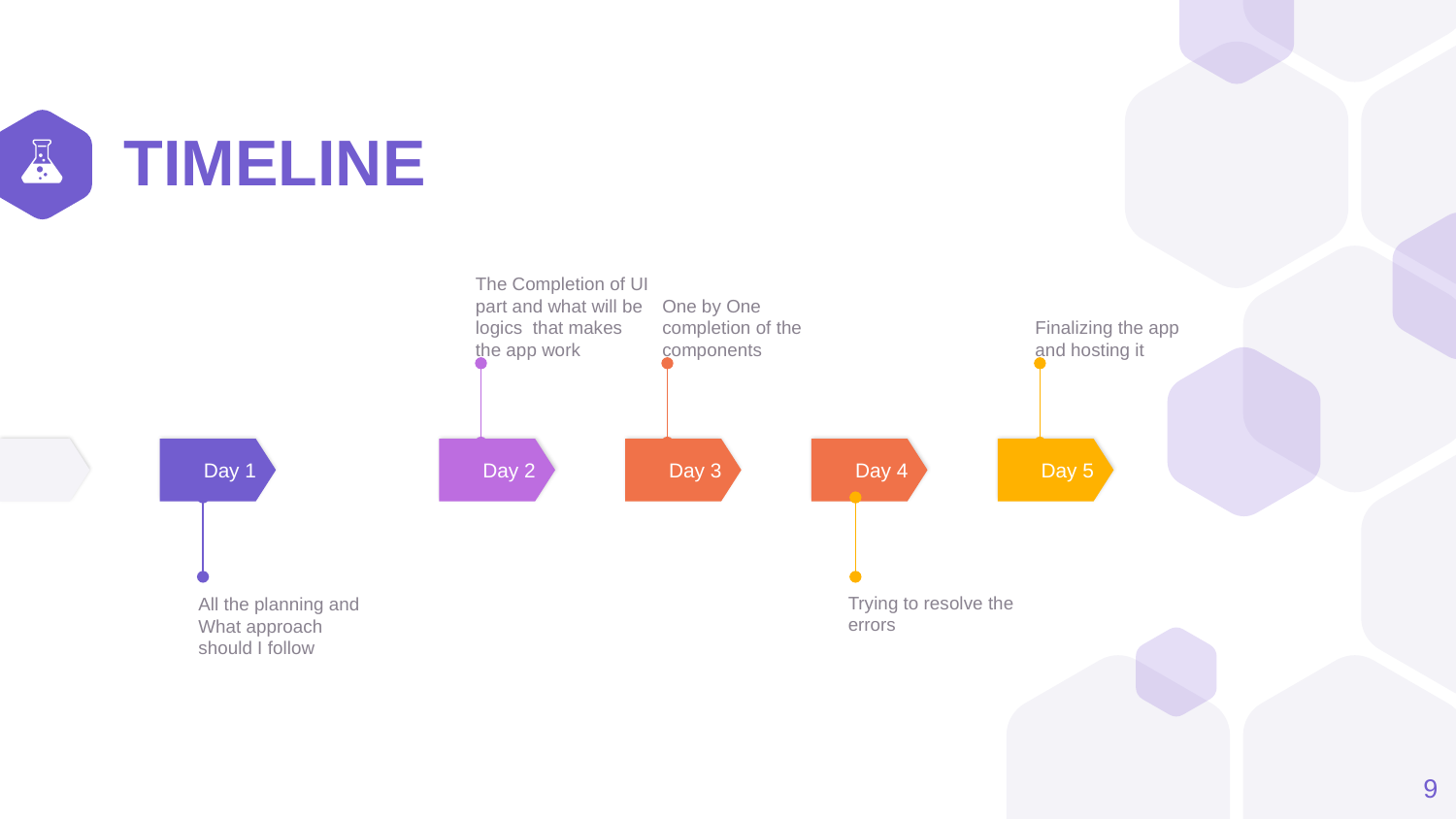

# TIMELINE

The Completion of UI part and what will be logics  that makes the app work
One by One completion of the components
Finalizing the app and hosting it

Day 1
Day 2
Day 3
Day 4
Day 5
Trying to resolve the errors
All the planning and What approach should I follow
9